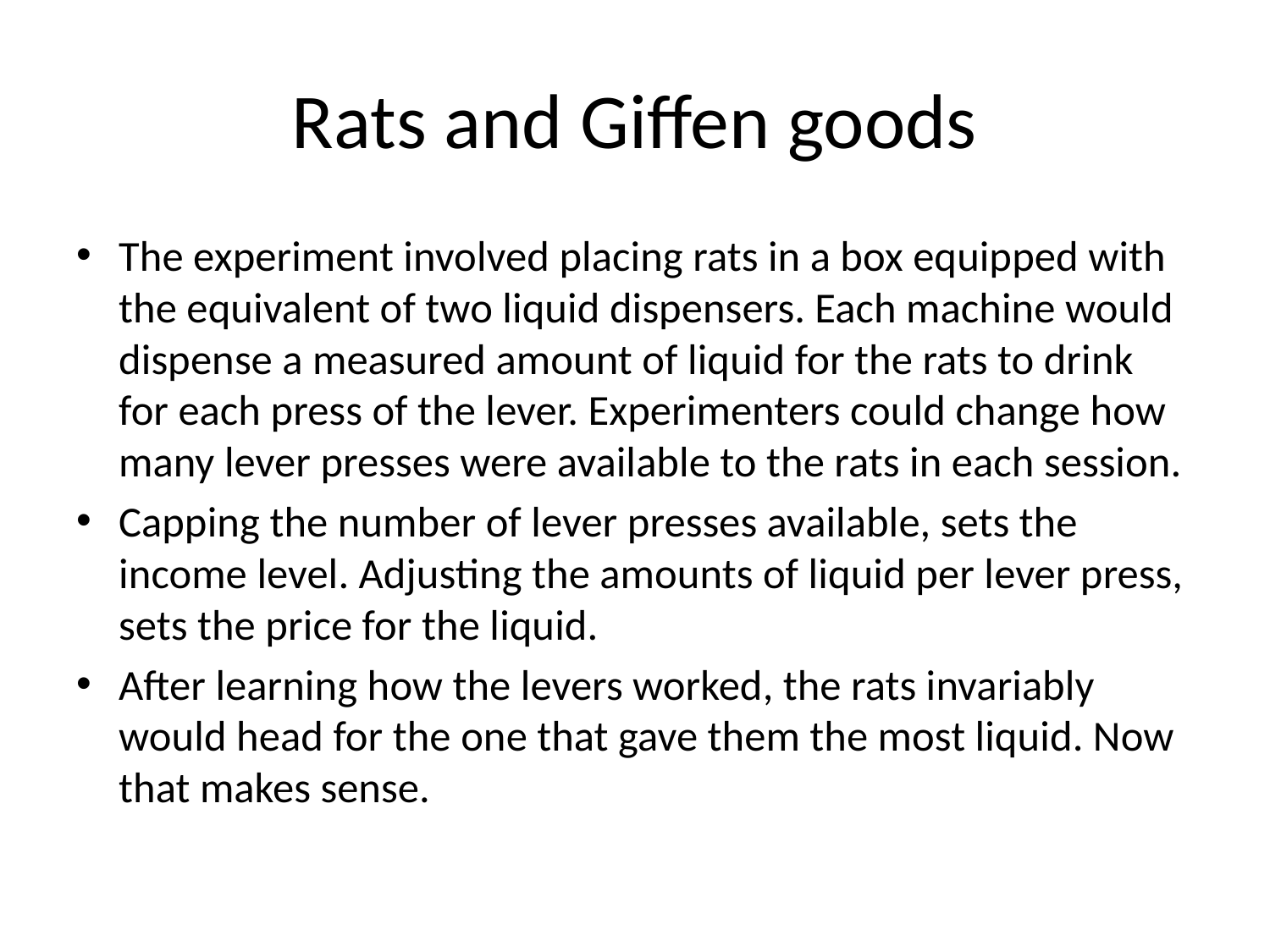

# Rats and Giffen goods
The experiment involved placing rats in a box equipped with the equivalent of two liquid dispensers. Each machine would dispense a measured amount of liquid for the rats to drink for each press of the lever. Experimenters could change how many lever presses were available to the rats in each session.
Capping the number of lever presses available, sets the income level. Adjusting the amounts of liquid per lever press, sets the price for the liquid.
After learning how the levers worked, the rats invariably would head for the one that gave them the most liquid. Now that makes sense.